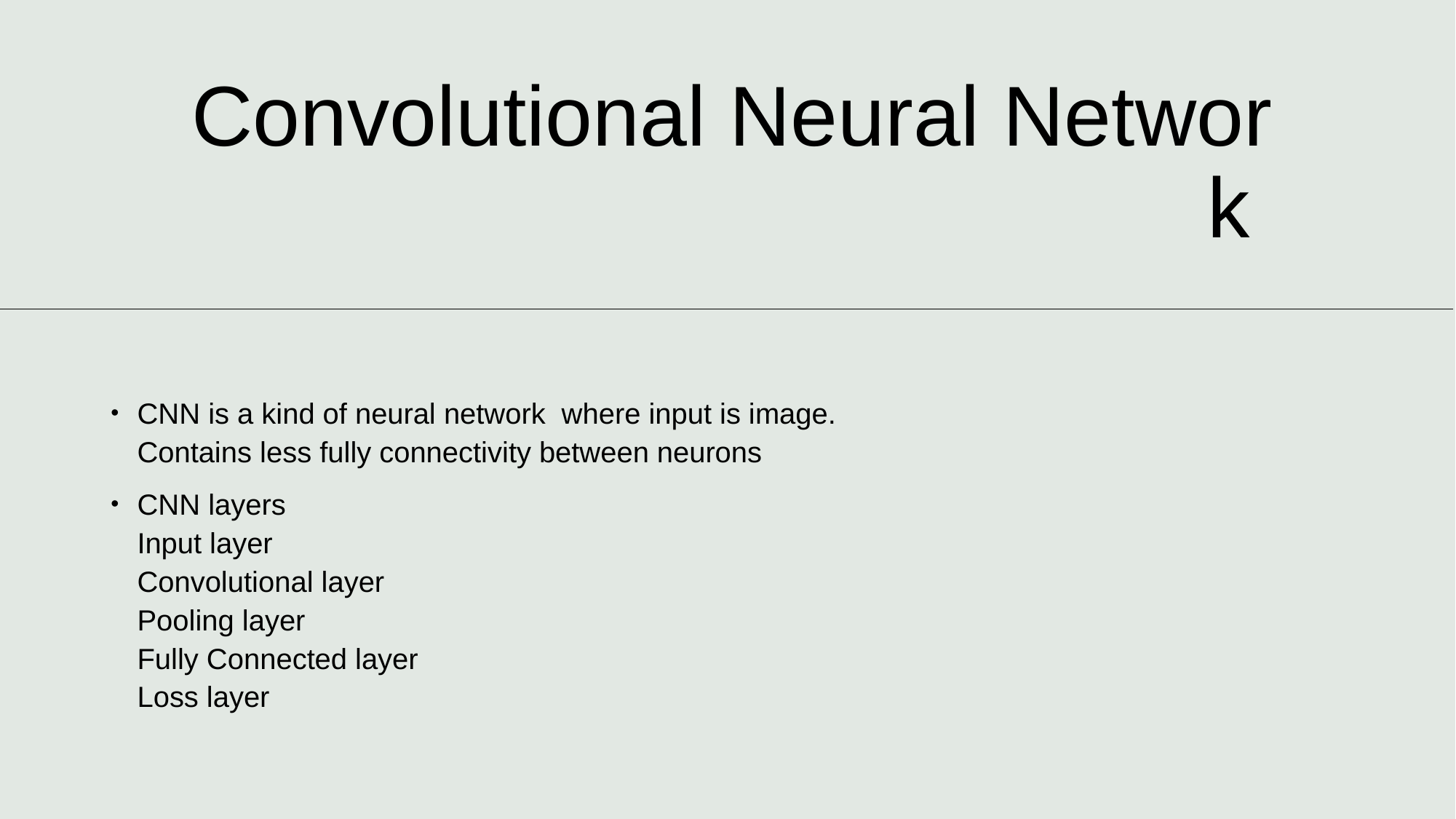

# Convolutional Neural Network
CNN is a kind of neural network  where input is image. Contains less fully connectivity between neurons
CNN layers
Input layer
Convolutional layer
Pooling layer
Fully Connected layer
Loss layer